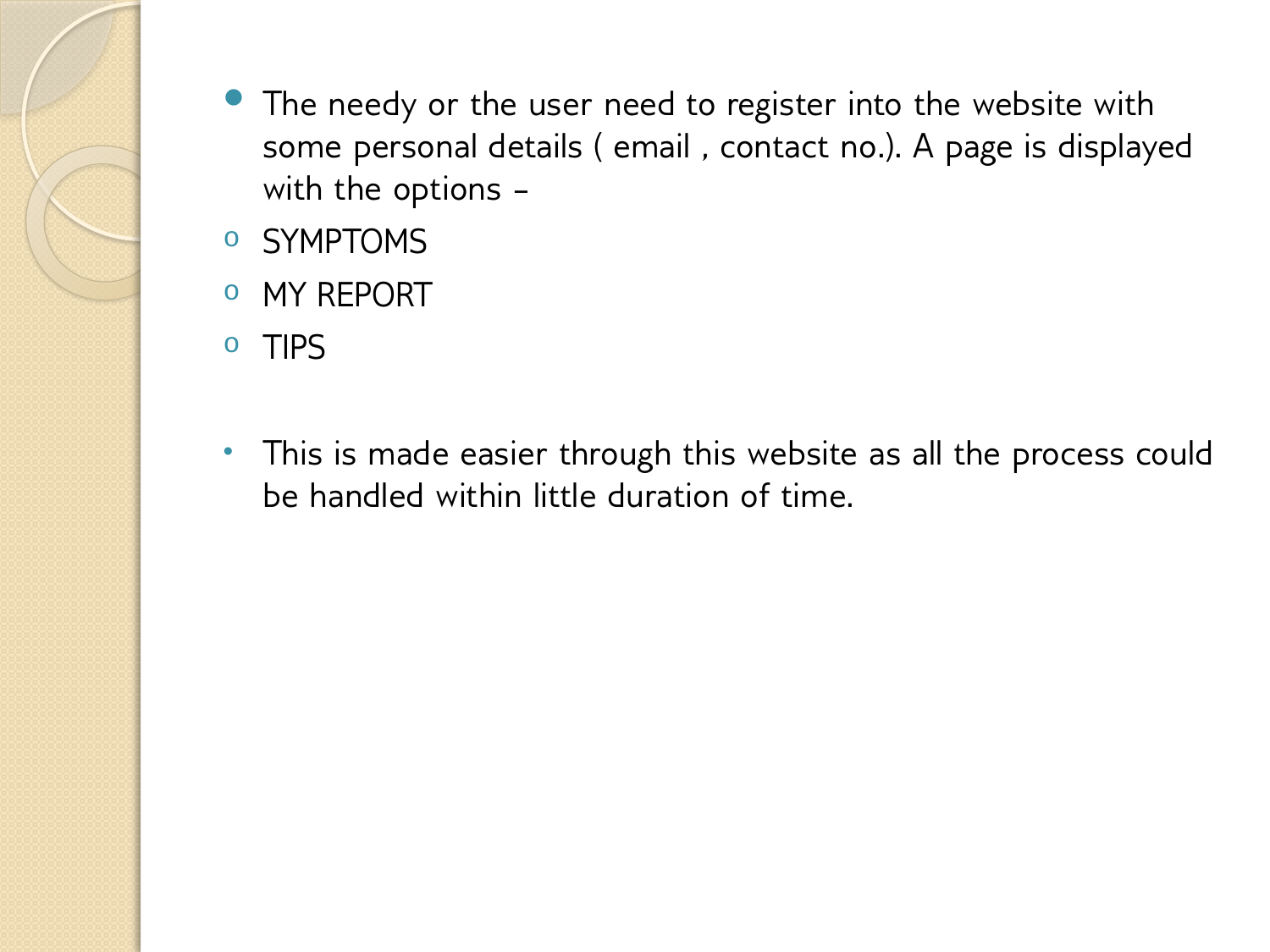

The needy or the user need to register into the website with some personal details ( email , contact no.). A page is displayed with the options –
SYMPTOMS
MY REPORT
TIPS

This is made easier through this website as all the process could be handled within little duration of time.